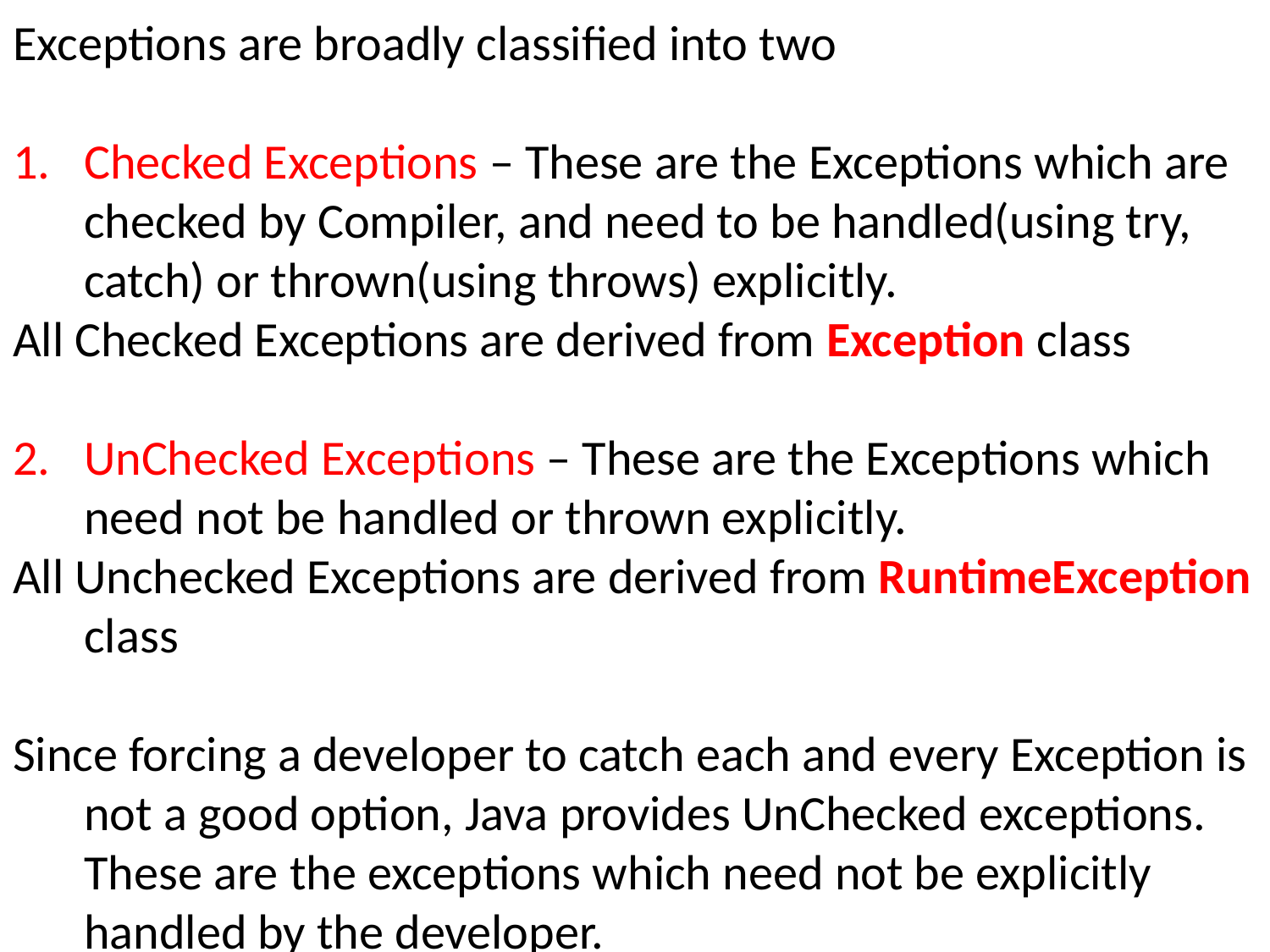

Exceptions are broadly classified into two

Checked Exceptions – These are the Exceptions which are checked by Compiler, and need to be handled(using try, catch) or thrown(using throws) explicitly.
All Checked Exceptions are derived from Exception class

UnChecked Exceptions – These are the Exceptions which need not be handled or thrown explicitly.
All Unchecked Exceptions are derived from RuntimeException class

Since forcing a developer to catch each and every Exception is not a good option, Java provides UnChecked exceptions. These are the exceptions which need not be explicitly handled by the developer.